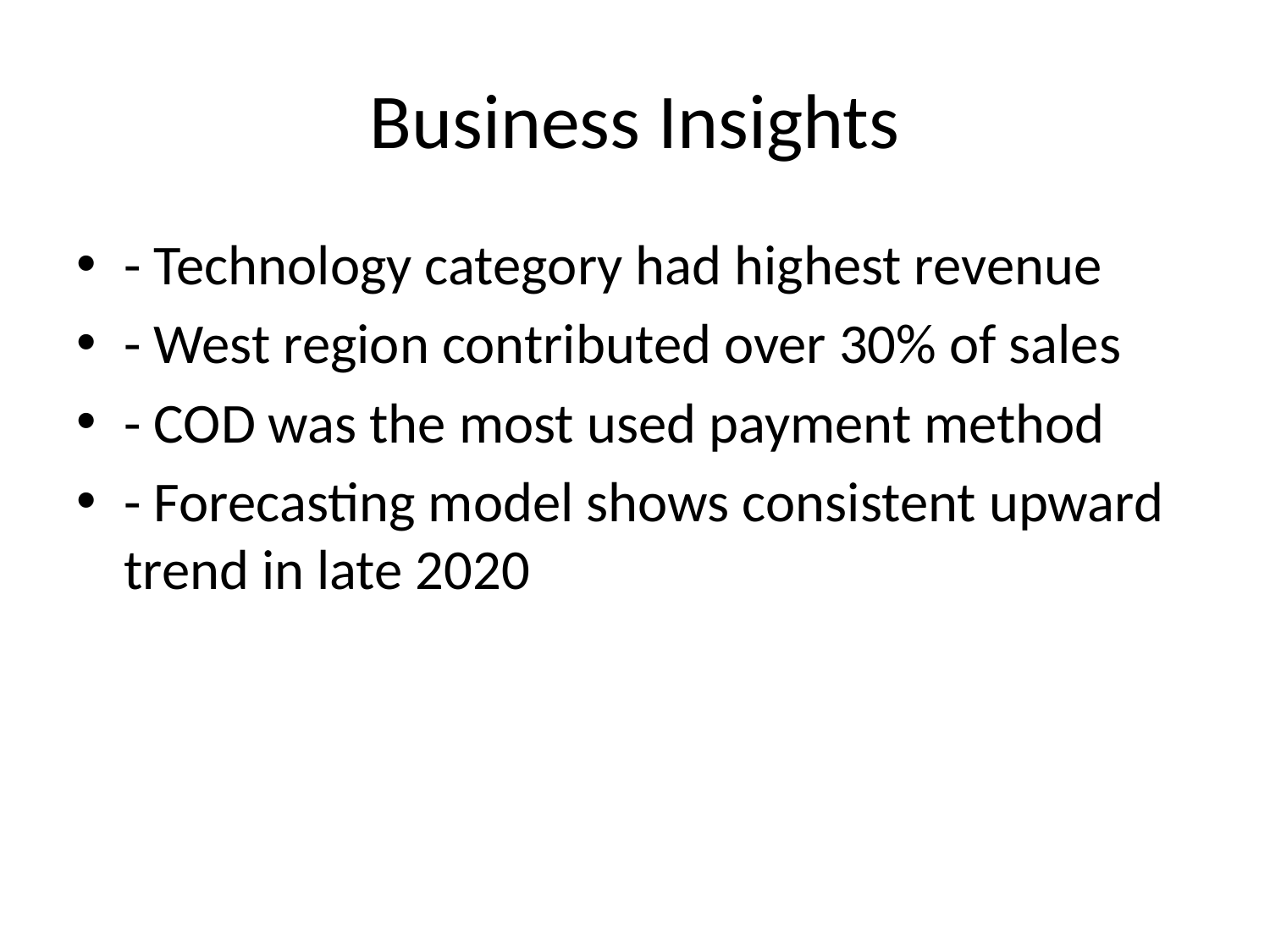

# Business Insights
- Technology category had highest revenue
- West region contributed over 30% of sales
- COD was the most used payment method
- Forecasting model shows consistent upward trend in late 2020